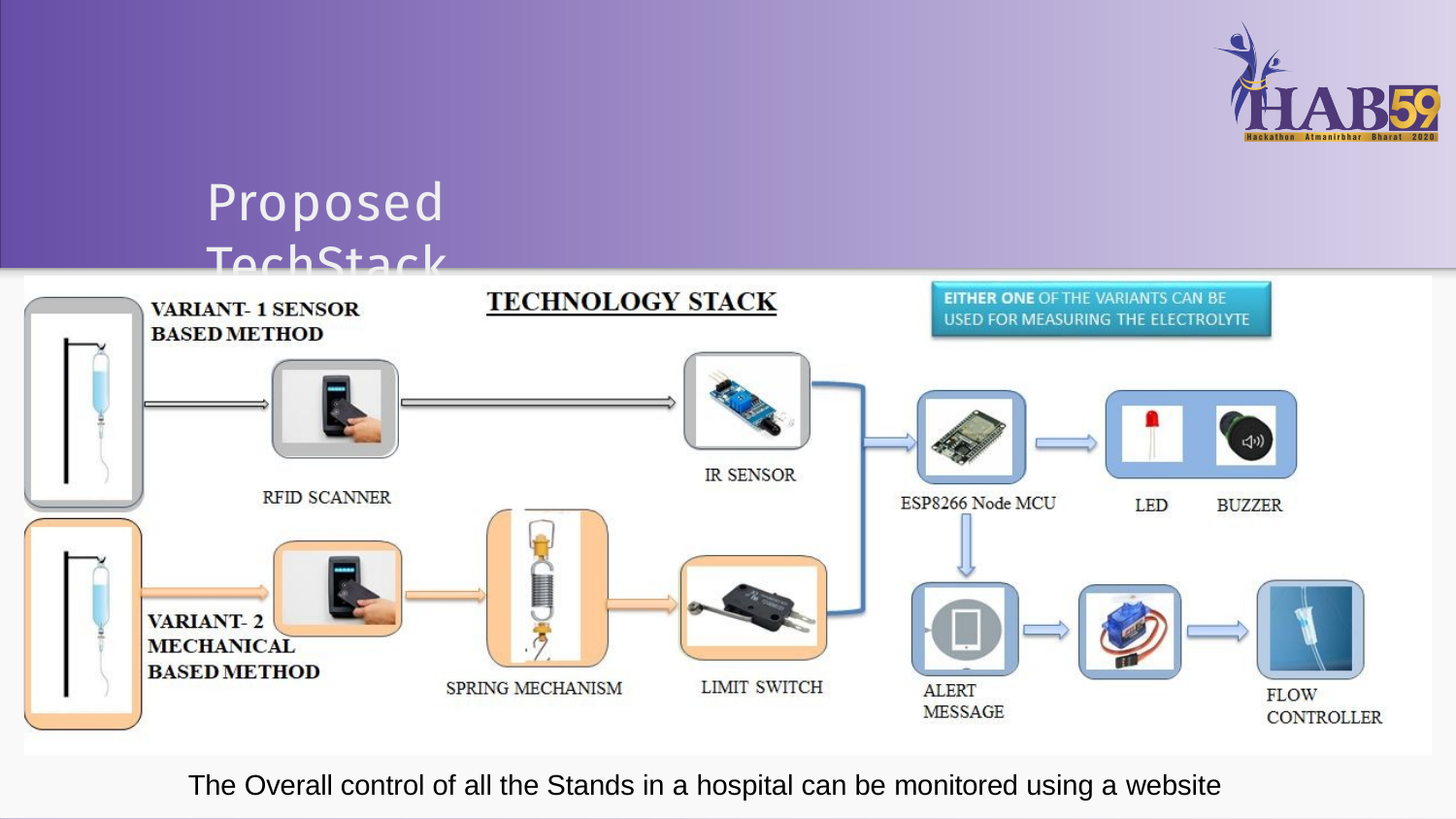

# Proposed TechStack

The Overall control of all the Stands in a hospital can be monitored using a website